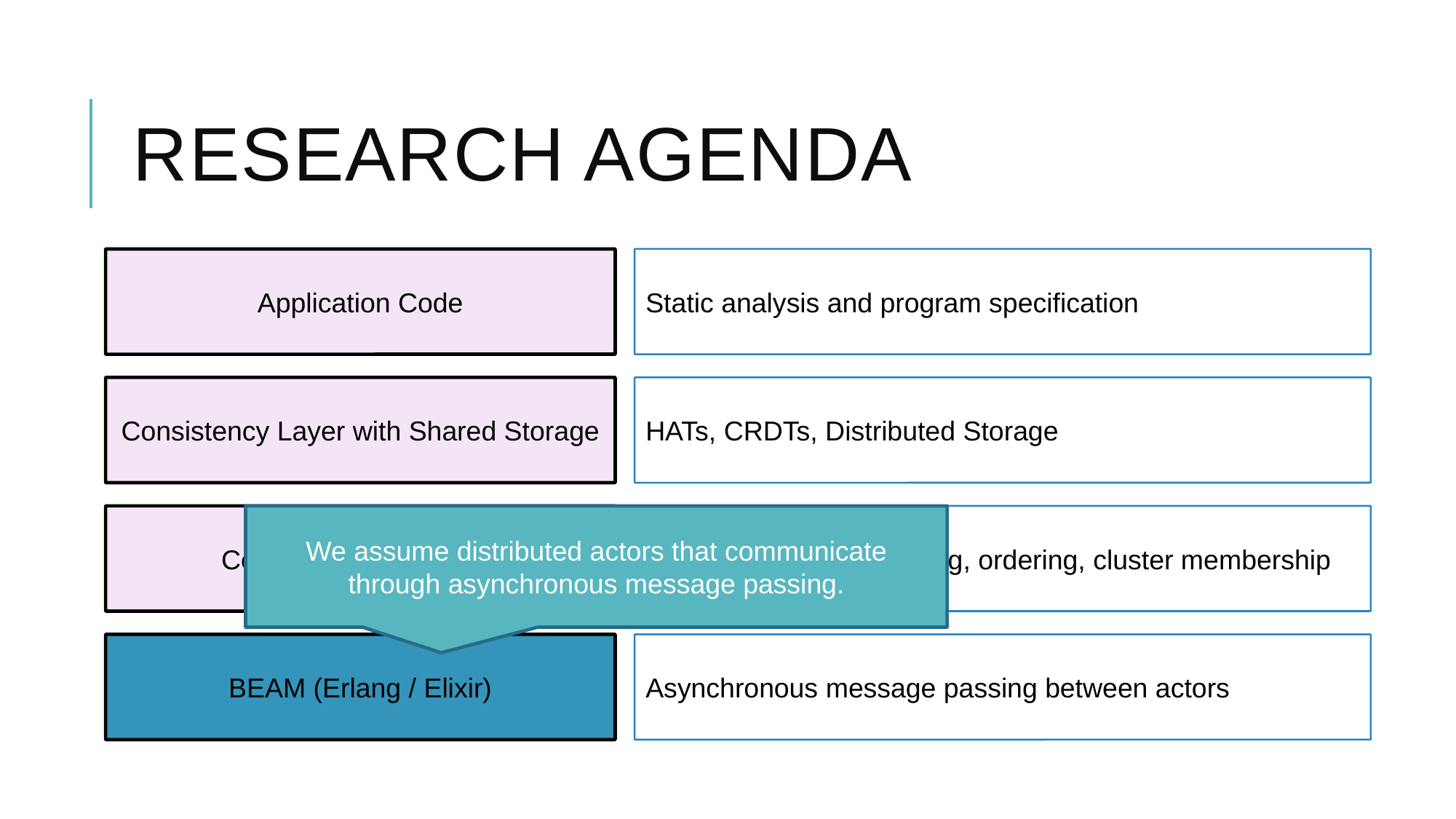

# Research agendA
Application Code
Static analysis and program specification
Consistency Layer with Shared Storage
HATs, CRDTs, Distributed Storage
Communications Layer
We assume distributed actors that communicate through asynchronous message passing.
Reliable message passing, ordering, cluster membership
BEAM (Erlang / Elixir)
Asynchronous message passing between actors